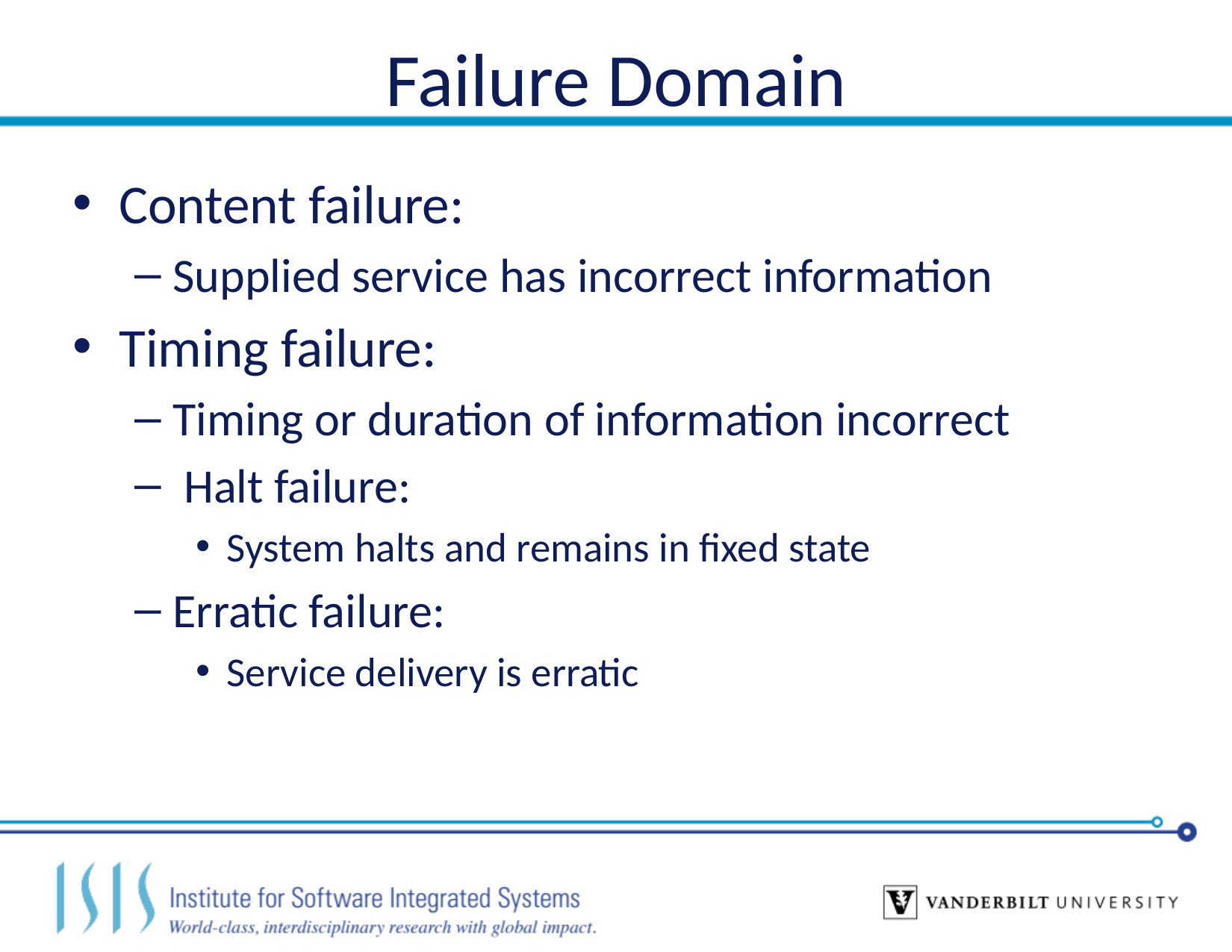

# Failure Domain
Content failure:
Supplied service has incorrect information
Timing failure:
Timing or duration of information incorrect
 Halt failure:
System halts and remains in fixed state
Erratic failure:
Service delivery is erratic